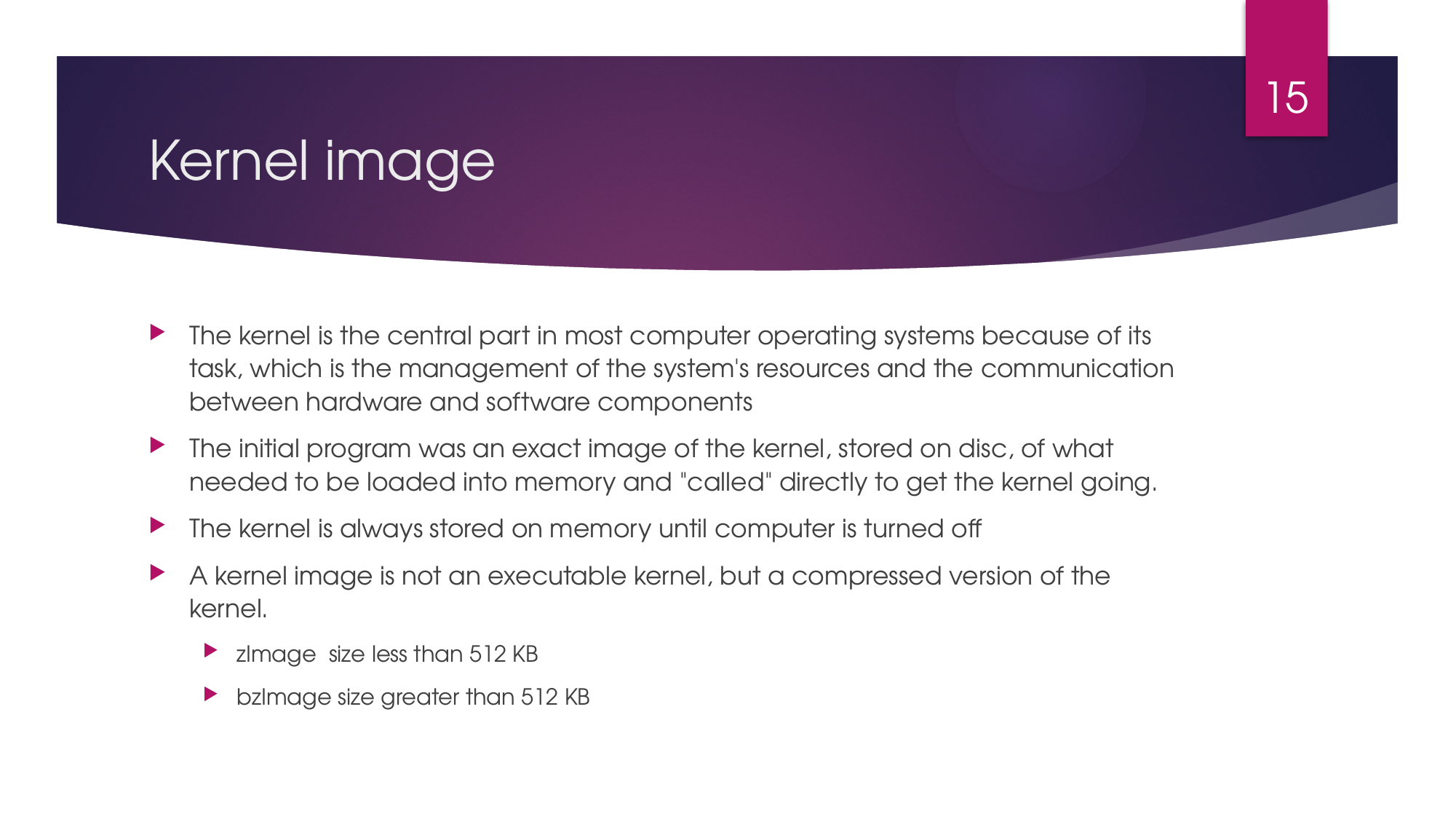

15
# Kernel image
The kernel is the central part in most computer operating systems because of its task, which is the management of the system's resources and the communication between hardware and software components
The initial program was an exact image of the kernel, stored on disc, of what needed to be loaded into memory and "called" directly to get the kernel going.
The kernel is always stored on memory until computer is turned off
A kernel image is not an executable kernel, but a compressed version of the kernel.
zImage  size less than 512 KB
bzImage size greater than 512 KB